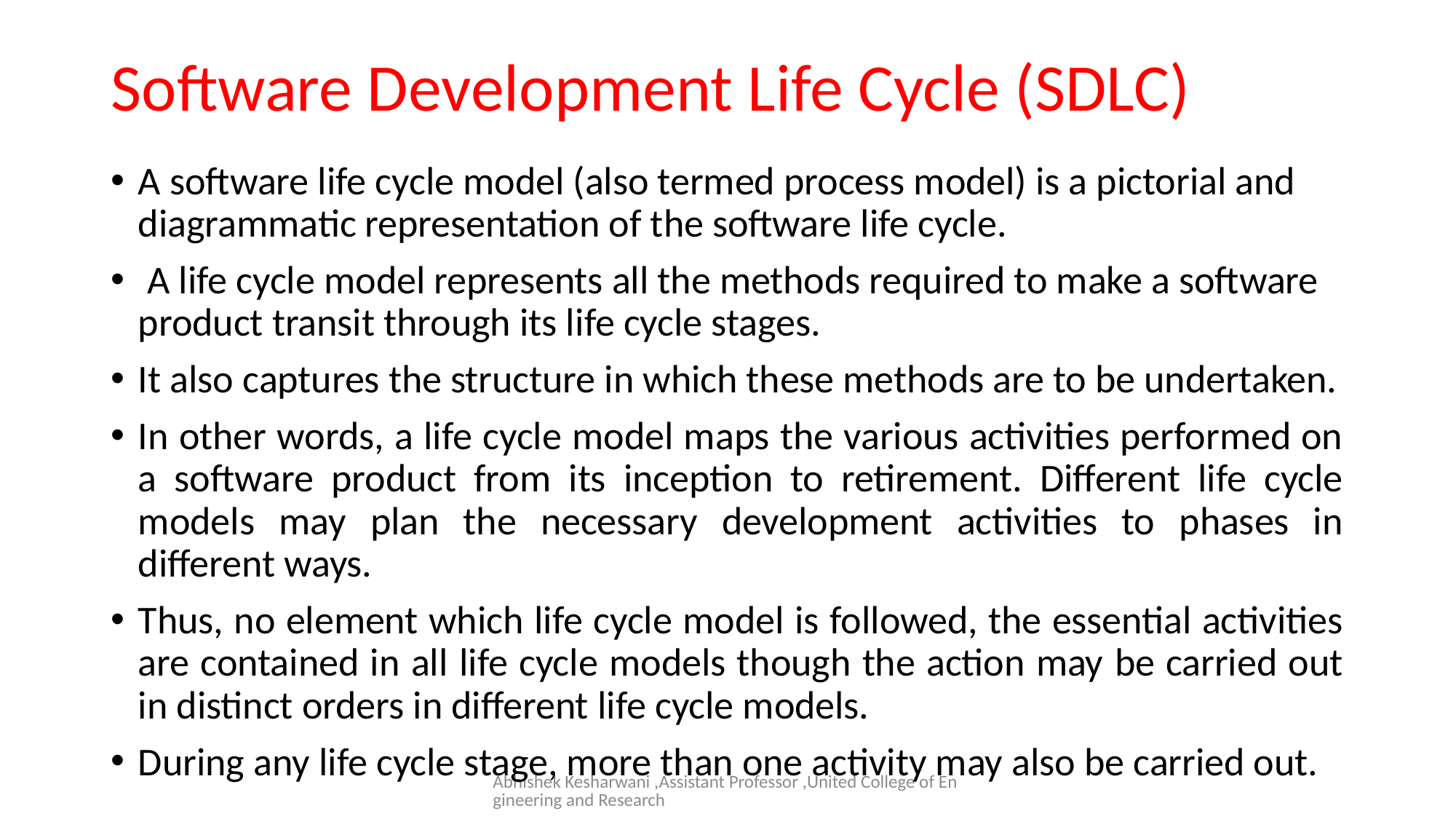

# Software Development Life Cycle (SDLC)
A software life cycle model (also termed process model) is a pictorial and diagrammatic representation of the software life cycle.
 A life cycle model represents all the methods required to make a software product transit through its life cycle stages.
It also captures the structure in which these methods are to be undertaken.
In other words, a life cycle model maps the various activities performed on a software product from its inception to retirement. Different life cycle models may plan the necessary development activities to phases in different ways.
Thus, no element which life cycle model is followed, the essential activities are contained in all life cycle models though the action may be carried out in distinct orders in different life cycle models.
During any life cycle stage, more than one activity may also be carried out.

Abhishek Kesharwani ,Assistant Professor ,United College of Engineering and Research